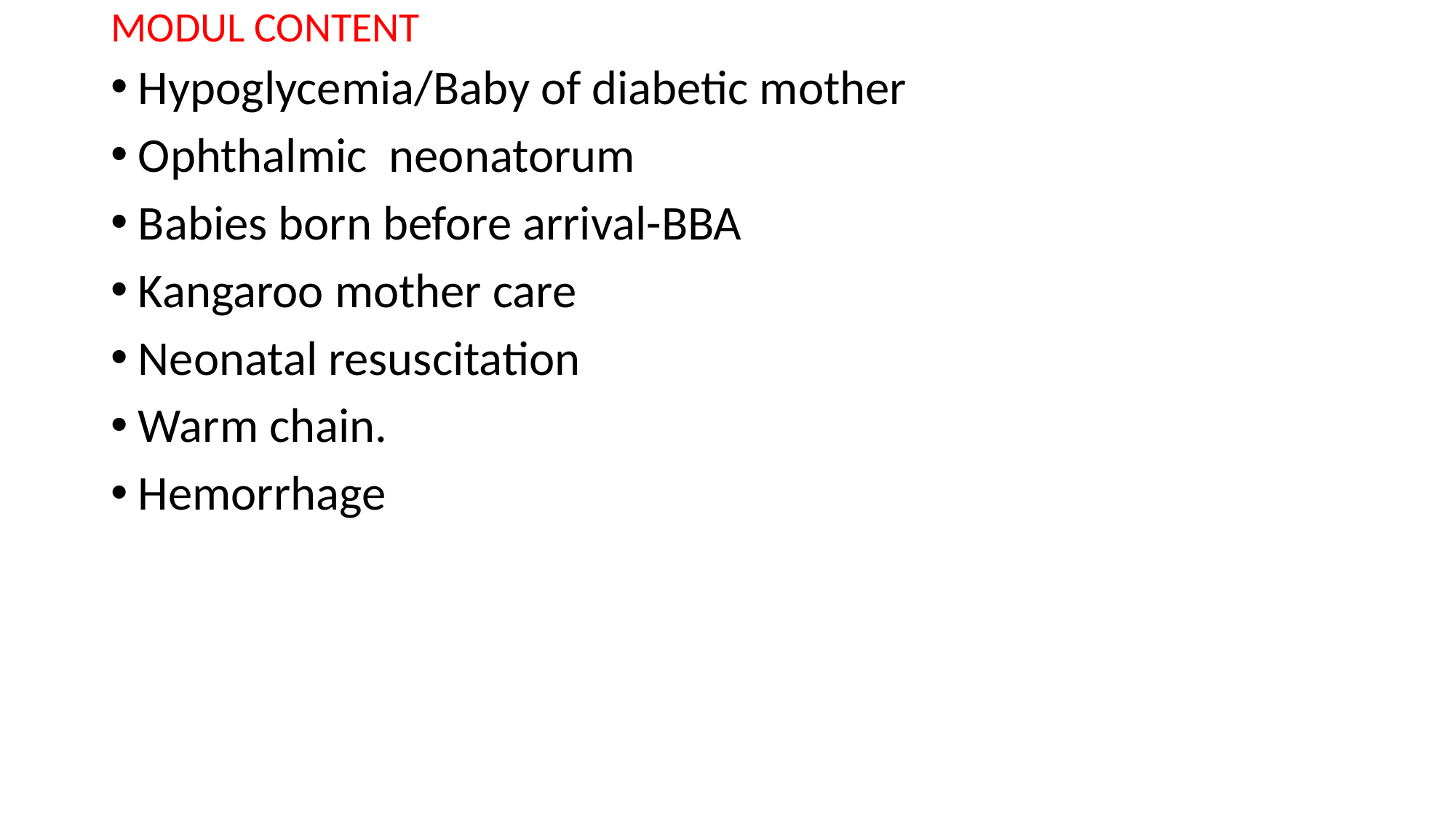

# MODUL CONTENT
Hypoglycemia/Baby of diabetic mother
Ophthalmic  neonatorum
Babies born before arrival-BBA
Kangaroo mother care
Neonatal resuscitation
Warm chain.
Hemorrhage